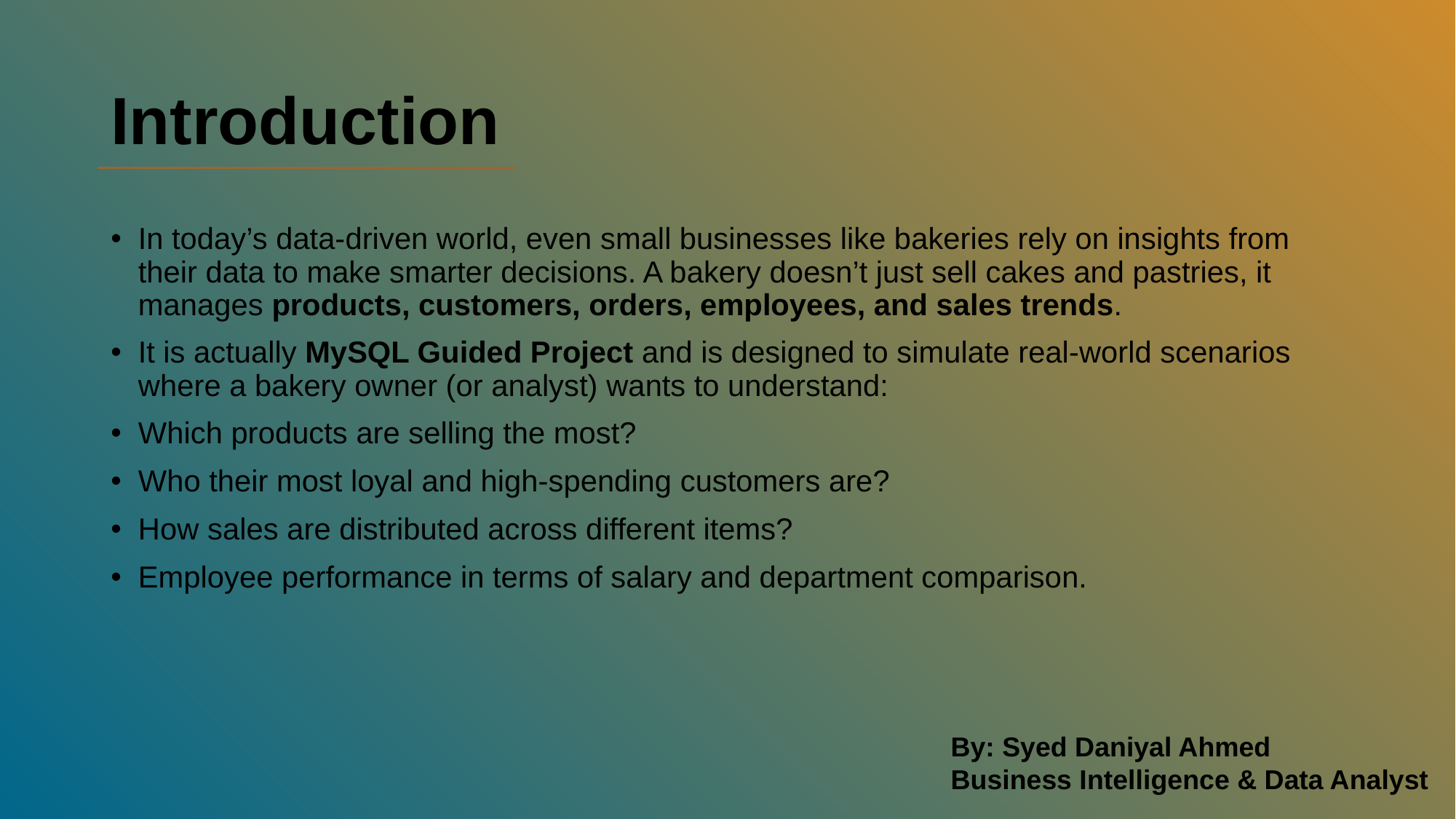

Introduction
In today’s data-driven world, even small businesses like bakeries rely on insights from their data to make smarter decisions. A bakery doesn’t just sell cakes and pastries, it manages products, customers, orders, employees, and sales trends.
It is actually MySQL Guided Project and is designed to simulate real-world scenarios where a bakery owner (or analyst) wants to understand:
Which products are selling the most?
Who their most loyal and high-spending customers are?
How sales are distributed across different items?
Employee performance in terms of salary and department comparison.

By: Syed Daniyal Ahmed
Business Intelligence & Data Analyst